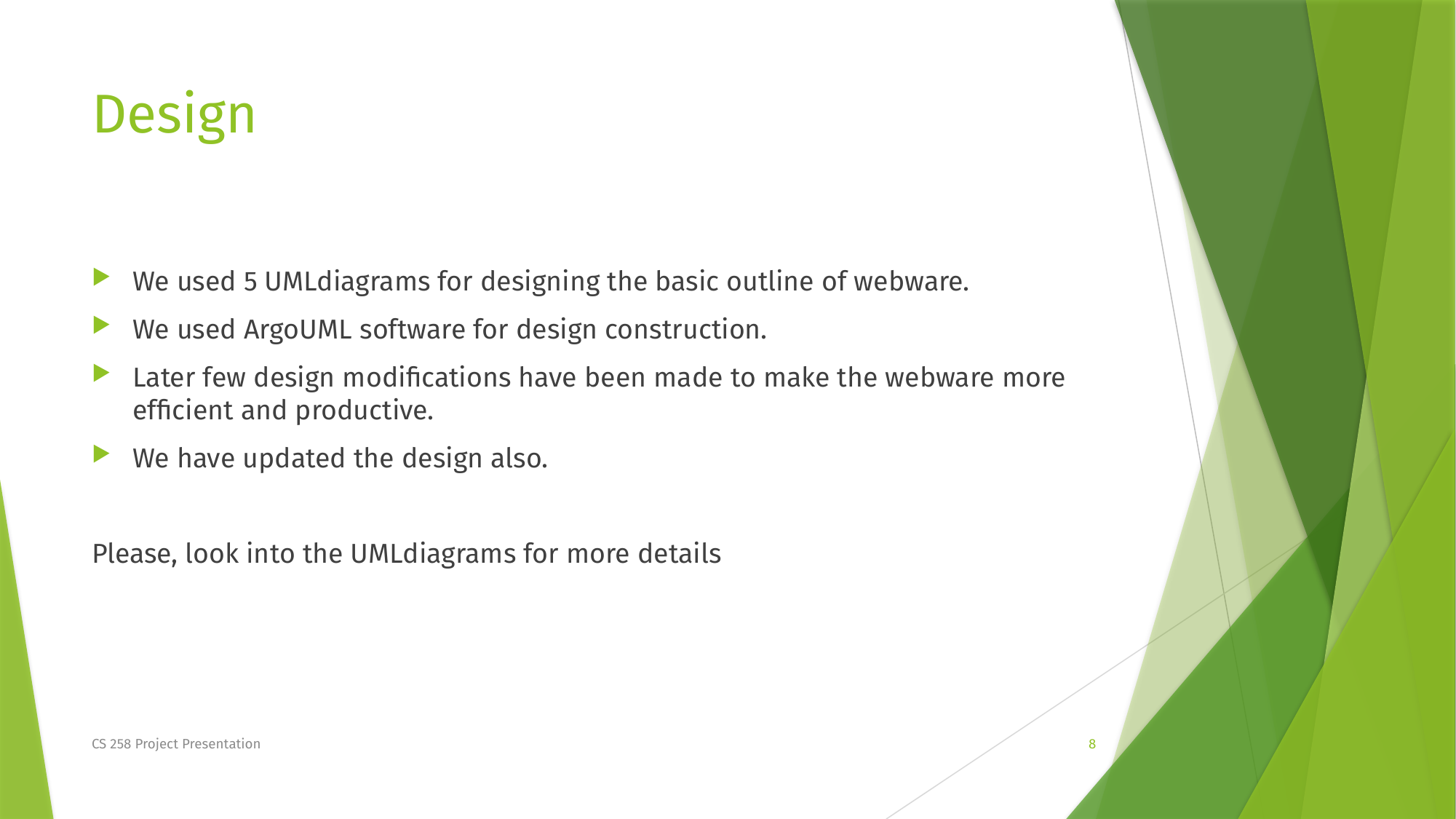

# Design
We used 5 UMLdiagrams for designing the basic outline of webware.
We used ArgoUML software for design construction.
Later few design modifications have been made to make the webware more efficient and productive.
We have updated the design also.

Please, look into the UMLdiagrams for more details
CS 258 Project Presentation
8